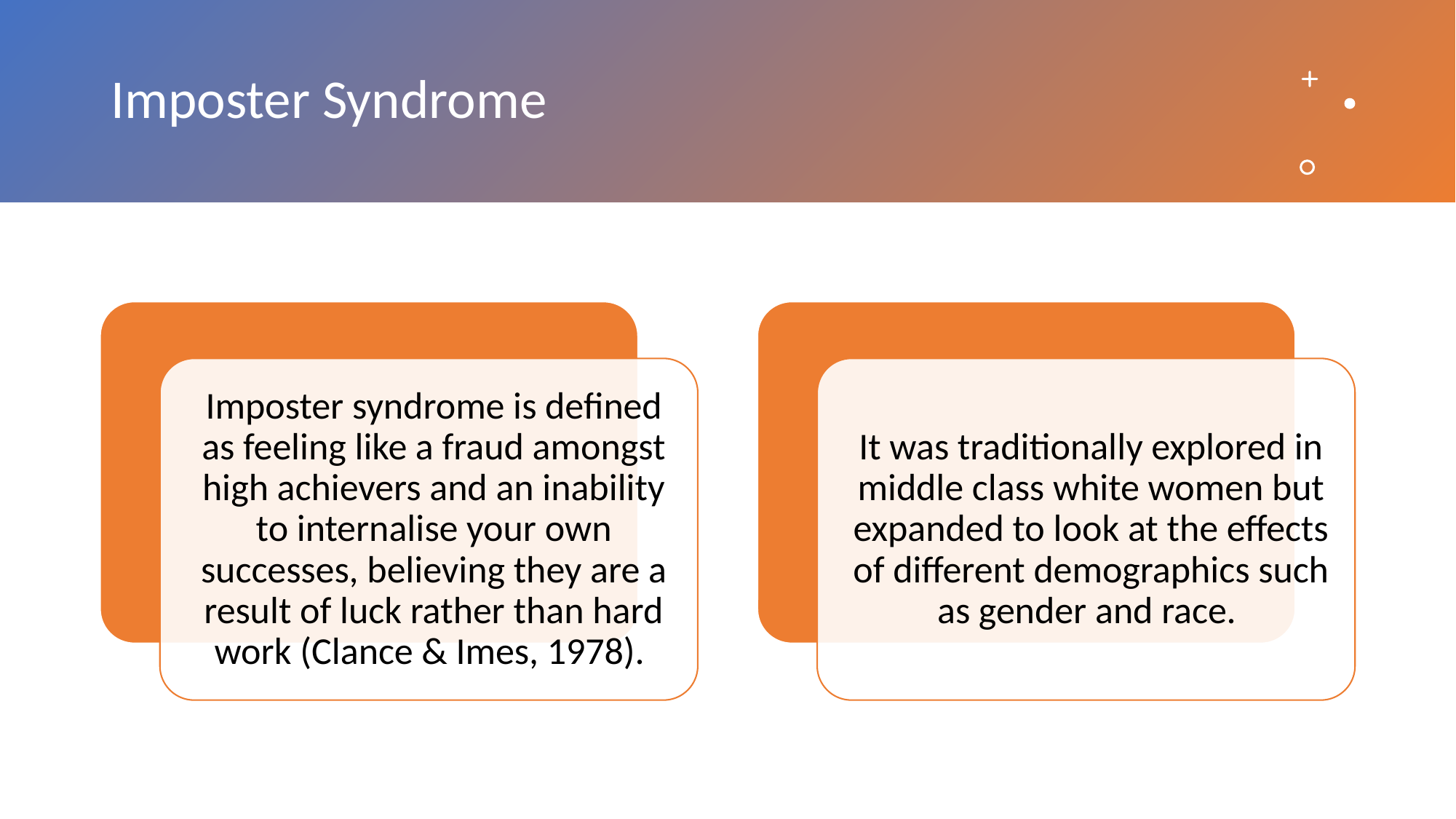

# Imposter Syndrome

Imposter syndrome is defined as feeling like a fraud amongst high achievers and an inability to internalise your own successes, believing they are a result of luck rather than hard work (Clance & Imes, 1978).
It was traditionally explored in middle class white women but expanded to look at the effects of different demographics such as gender and race.